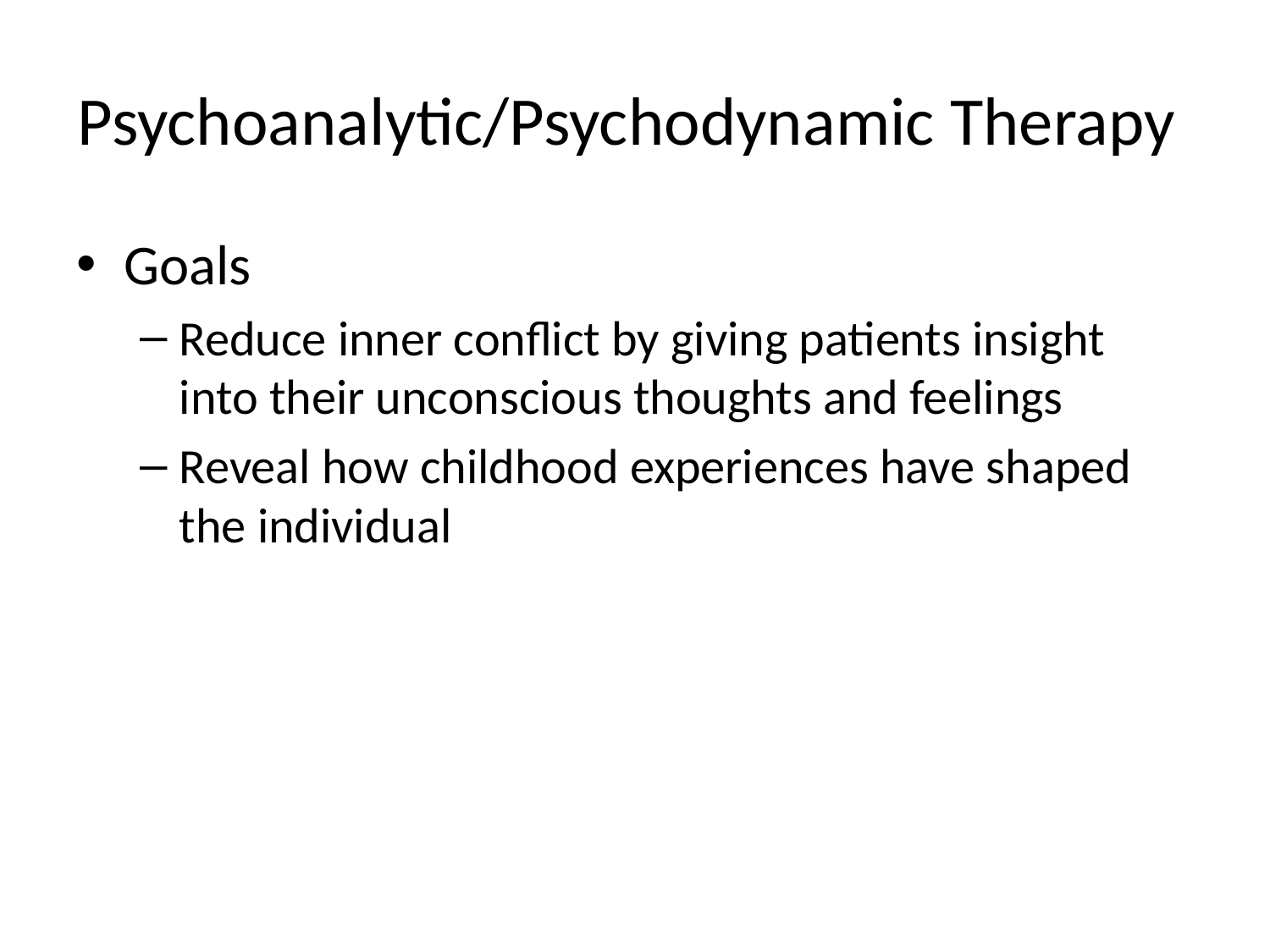

# Psychoanalytic/Psychodynamic Therapy
Goals
Reduce inner conflict by giving patients insight into their unconscious thoughts and feelings
Reveal how childhood experiences have shaped the individual